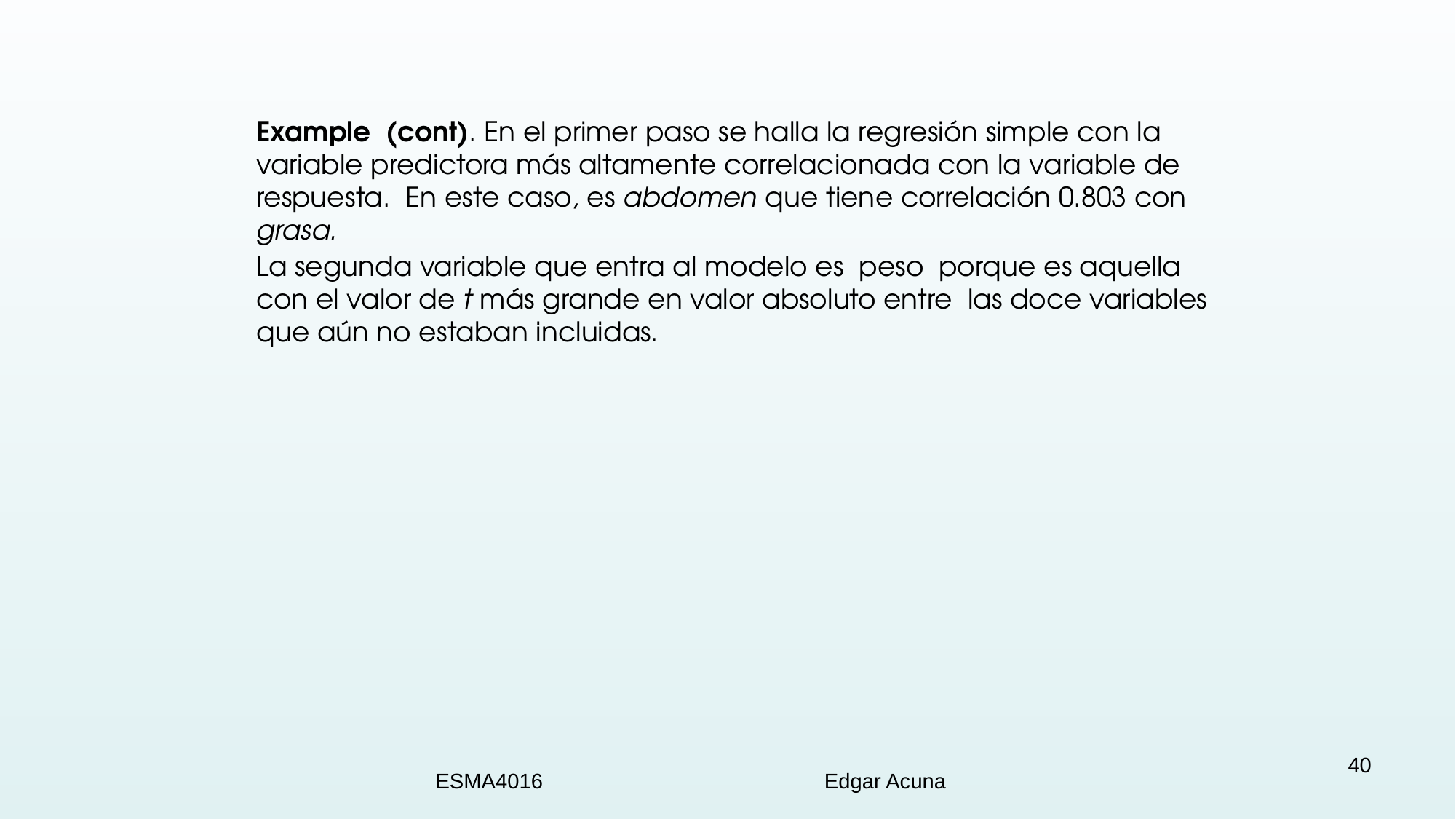

Example  (cont). En el primer paso se halla la regresión simple con la variable predictora más altamente correlacionada con la variable de respuesta.  En este caso, es abdomen que tiene correlación 0.803 con grasa.
La segunda variable que entra al modelo es  peso  porque es aquella con el valor de t más grande en valor absoluto entre  las doce variables que aún no estaban incluidas.

40
ESMA4016                                               Edgar Acuna